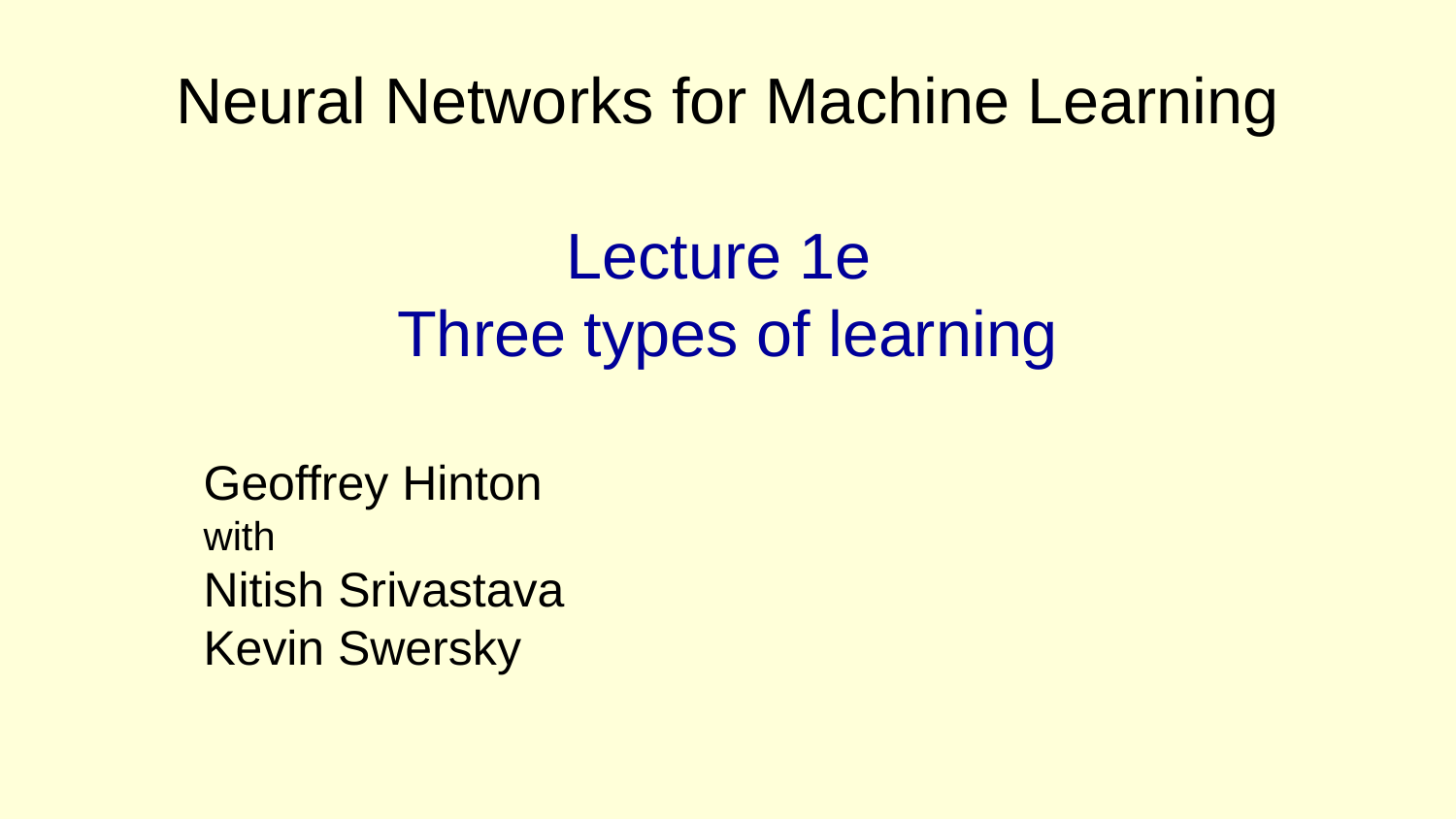

# Neural Networks for Machine Learning Lecture 1e Three types of learning
Geoffrey Hinton
with
Nitish Srivastava
Kevin Swersky